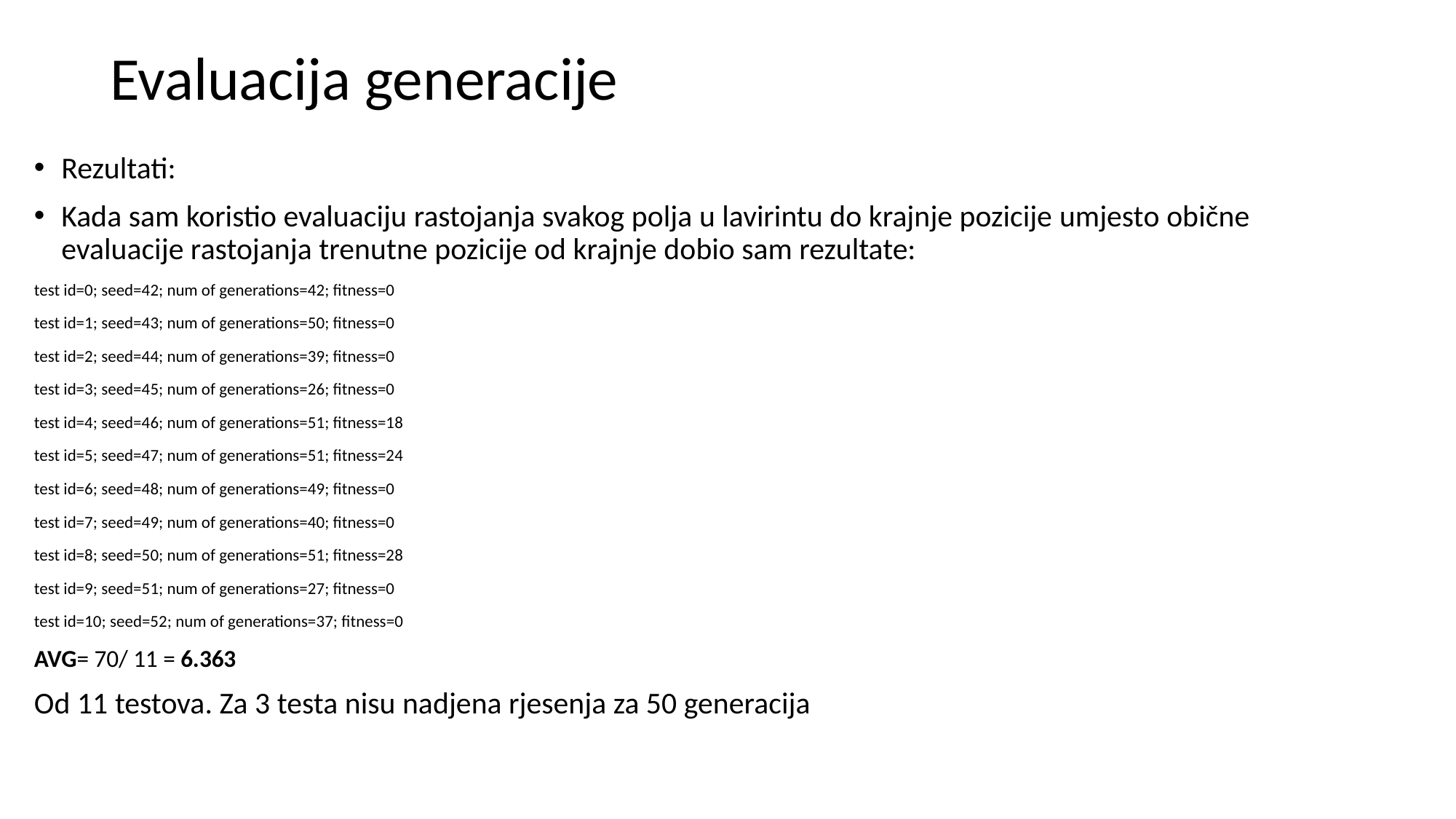

# Evaluacija generacije
Rezultati:
Kada sam koristio evaluaciju rastojanja svakog polja u lavirintu do krajnje pozicije umjesto obične evaluacije rastojanja trenutne pozicije od krajnje dobio sam rezultate:
test id=0; seed=42; num of generations=42; fitness=0
test id=1; seed=43; num of generations=50; fitness=0
test id=2; seed=44; num of generations=39; fitness=0
test id=3; seed=45; num of generations=26; fitness=0
test id=4; seed=46; num of generations=51; fitness=18
test id=5; seed=47; num of generations=51; fitness=24
test id=6; seed=48; num of generations=49; fitness=0
test id=7; seed=49; num of generations=40; fitness=0
test id=8; seed=50; num of generations=51; fitness=28
test id=9; seed=51; num of generations=27; fitness=0
test id=10; seed=52; num of generations=37; fitness=0
AVG= 70/ 11 = 6.363
Od 11 testova. Za 3 testa nisu nadjena rjesenja za 50 generacija